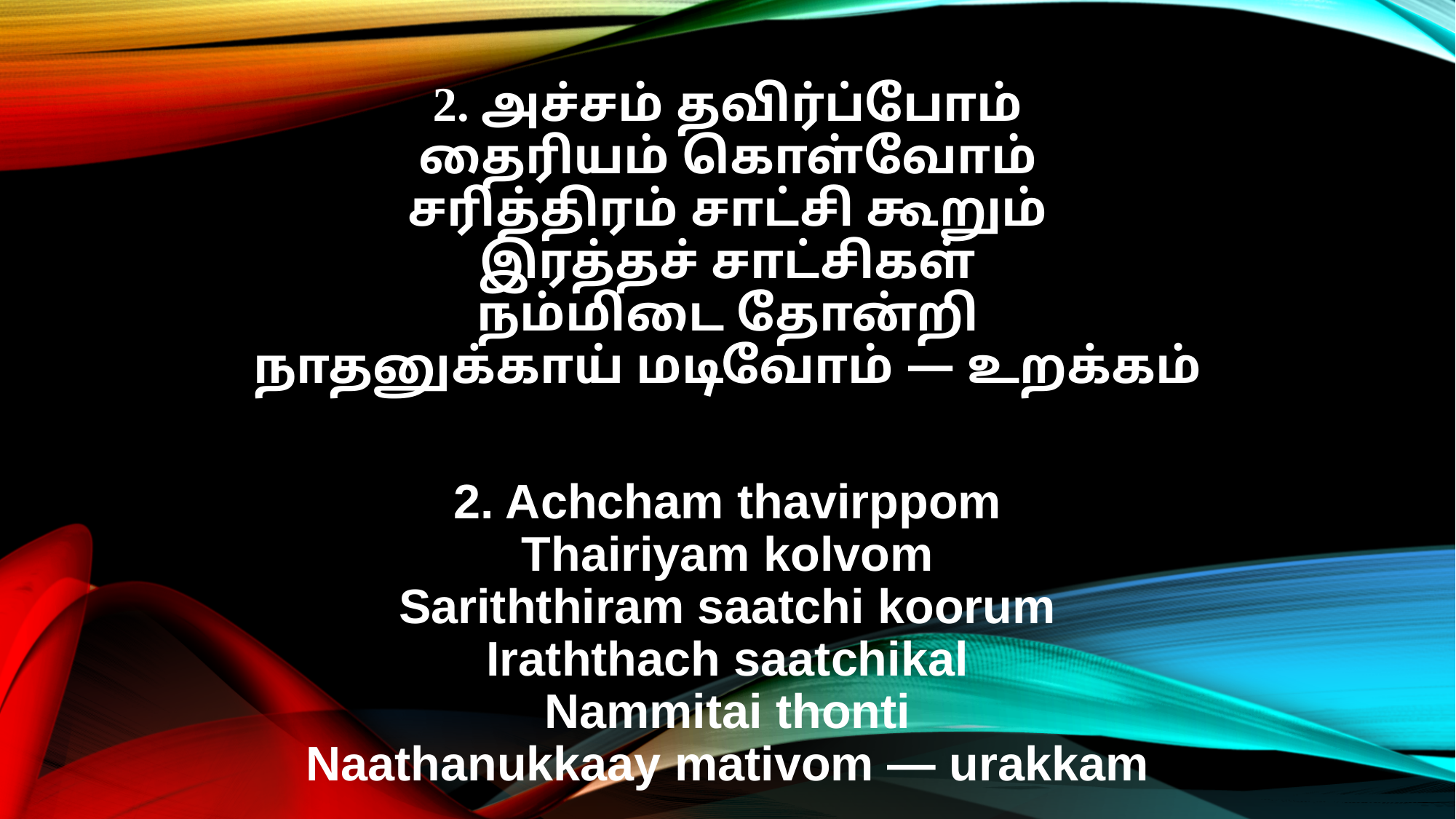

2. அச்சம் தவிர்ப்போம்
தைரியம் கொள்வோம்
சரித்திரம் சாட்சி கூறும்
இரத்தச் சாட்சிகள்
நம்மிடை தோன்றி
நாதனுக்காய் மடிவோம் — உறக்கம்

2. Achcham thavirppom
Thairiyam kolvom
Sariththiram saatchi koorum
Iraththach saatchikal
Nammitai thonti
Naathanukkaay mativom — urakkam